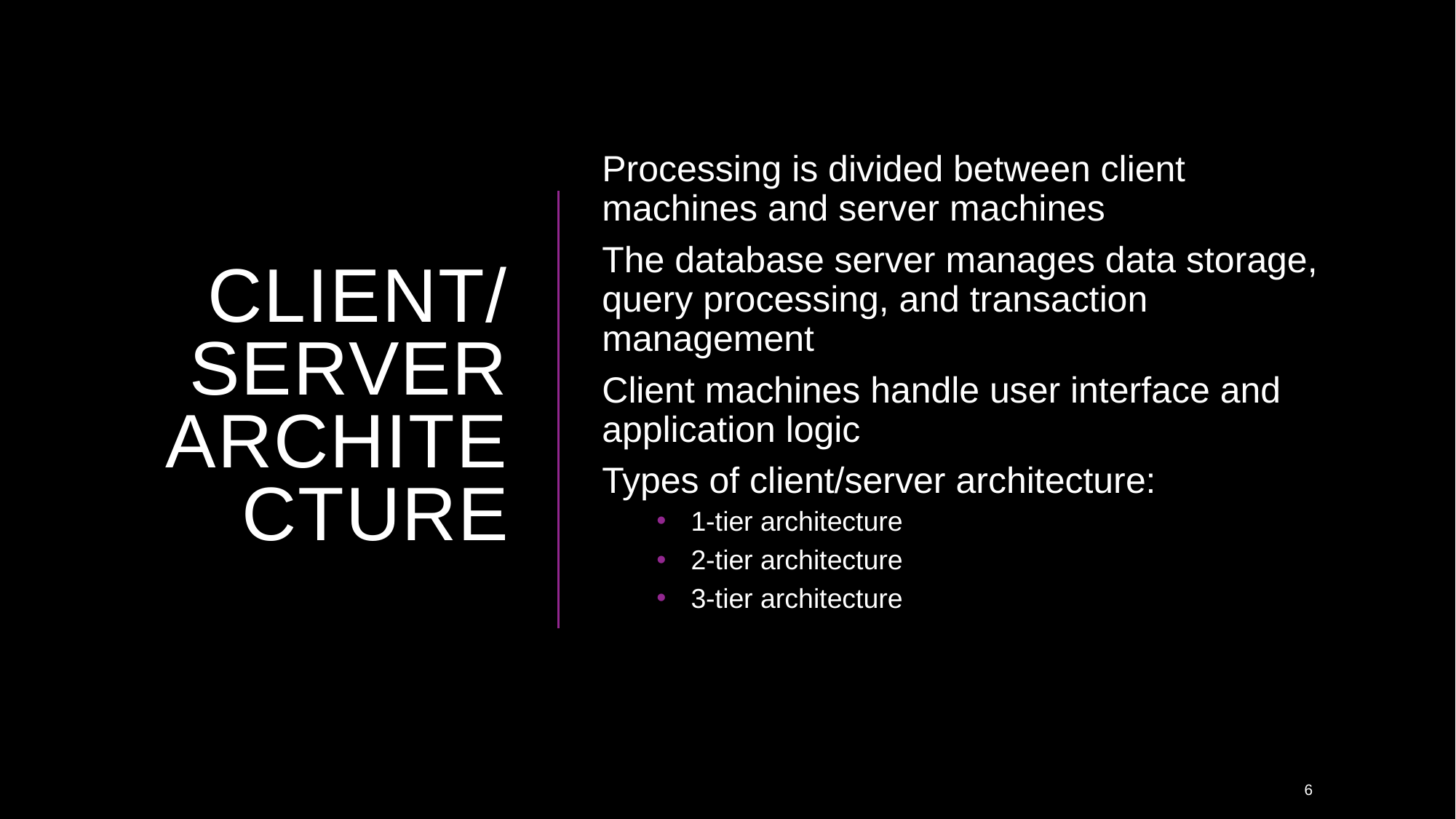

# Client/server architecture
Processing is divided between client machines and server machines
The database server manages data storage, query processing, and transaction management
Client machines handle user interface and application logic
Types of client/server architecture:
1-tier architecture
2-tier architecture
3-tier architecture

6